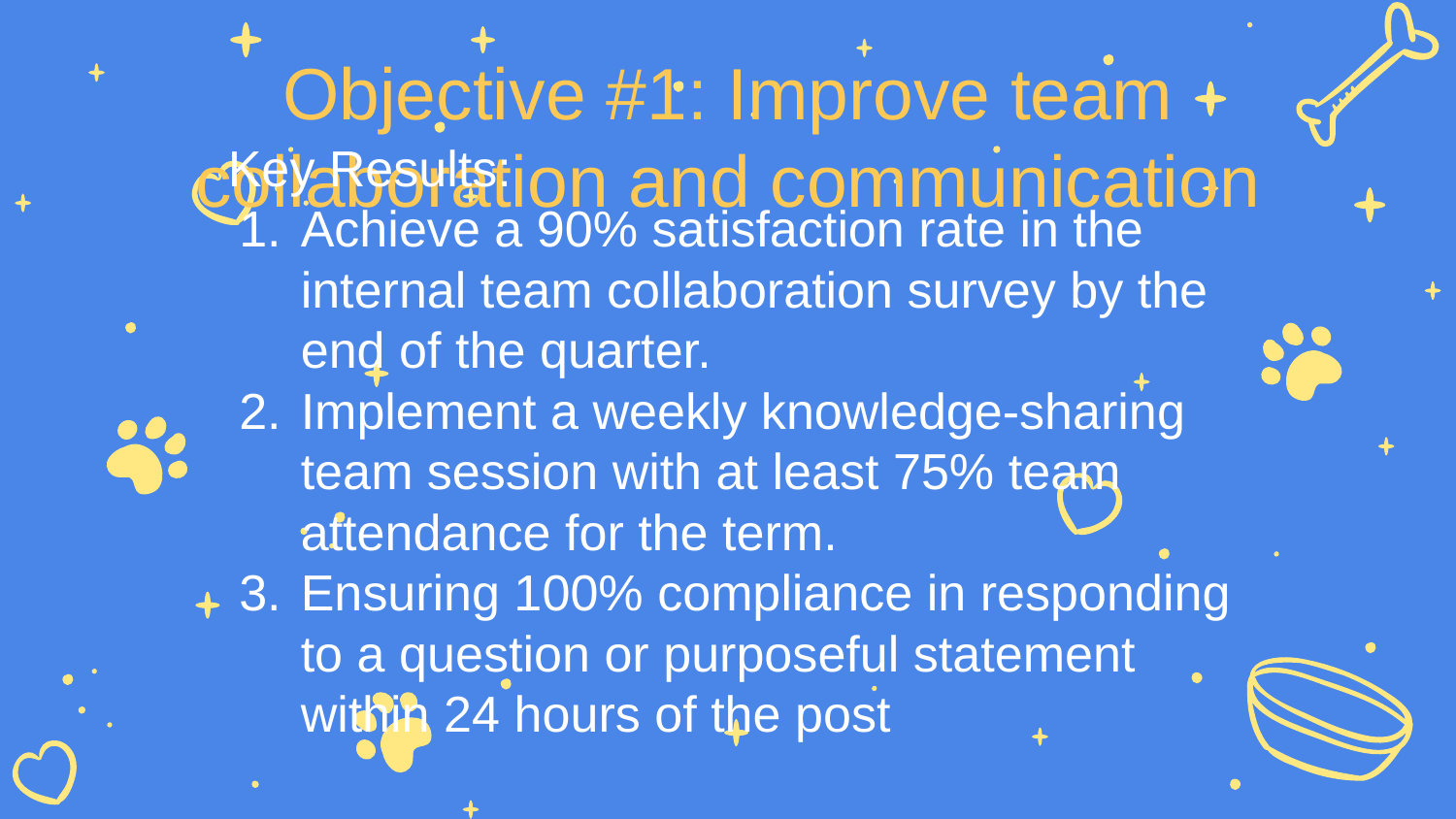

# Objective #1: Improve team collaboration and communication

Key Results:
Achieve a 90% satisfaction rate in the internal team collaboration survey by the end of the quarter.
Implement a weekly knowledge-sharing team session with at least 75% team attendance for the term.
Ensuring 100% compliance in responding to a question or purposeful statement within 24 hours of the post